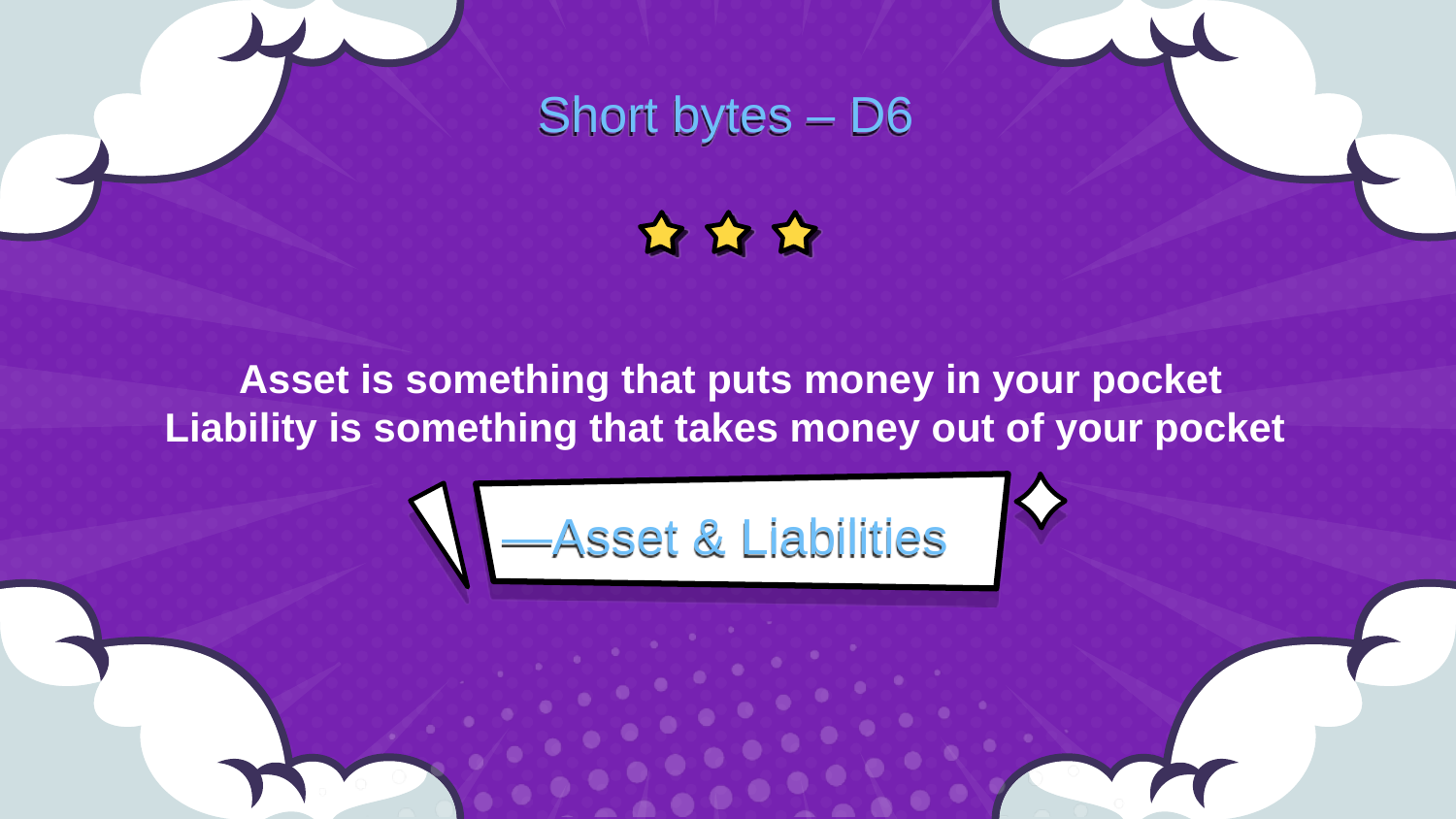

Short bytes – D6

 Asset is something that puts money in your pocket
Liability is something that takes money out of your pocket
# —Asset & Liabilities